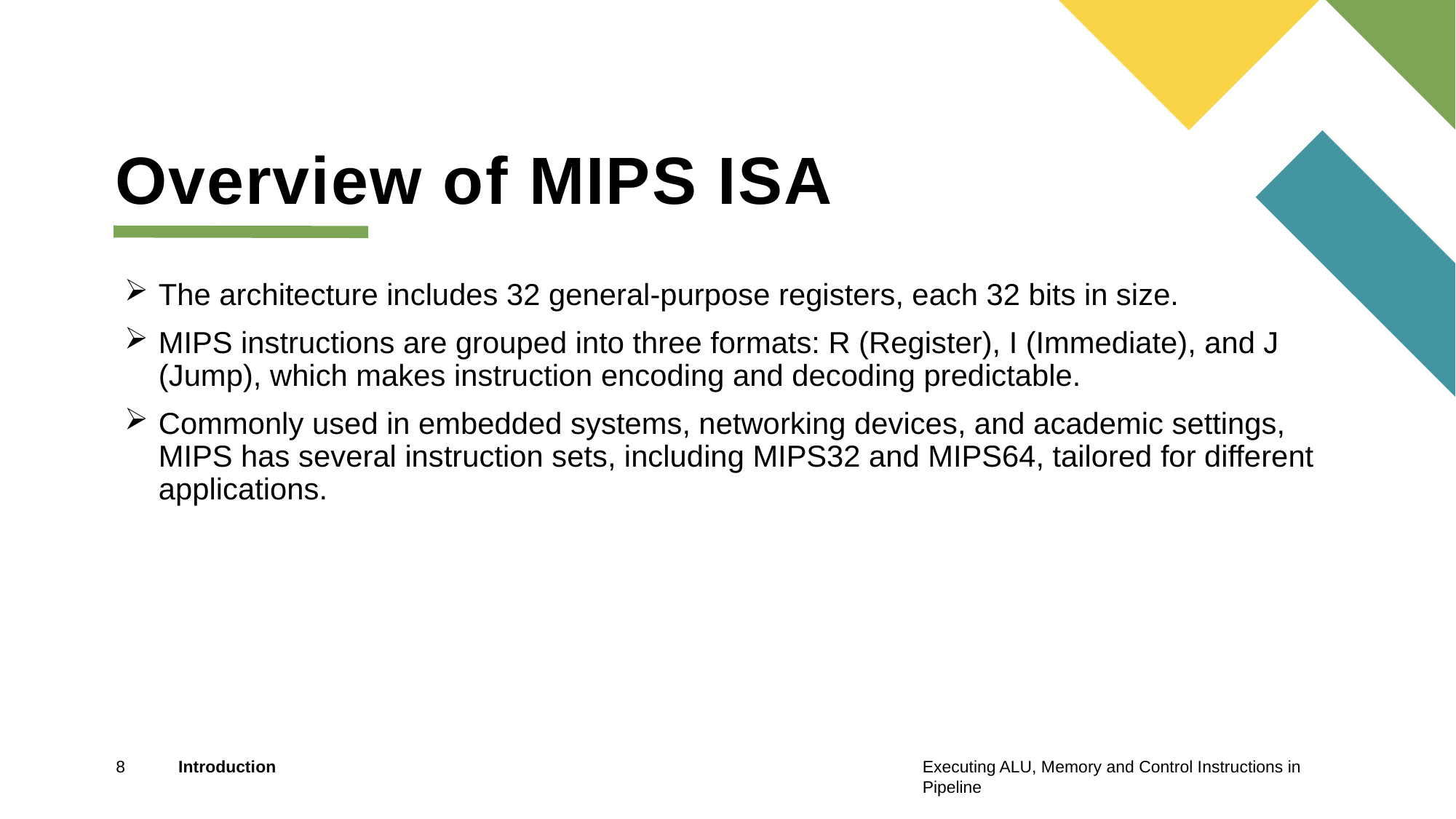

Overview of MIPS ISA
The architecture includes 32 general-purpose registers, each 32 bits in size.
MIPS instructions are grouped into three formats: R (Register), I (Immediate), and J (Jump), which makes instruction encoding and decoding predictable.
Commonly used in embedded systems, networking devices, and academic settings, MIPS has several instruction sets, including MIPS32 and MIPS64, tailored for different applications.
8
Introduction
Executing ALU, Memory and Control Instructions in Pipeline